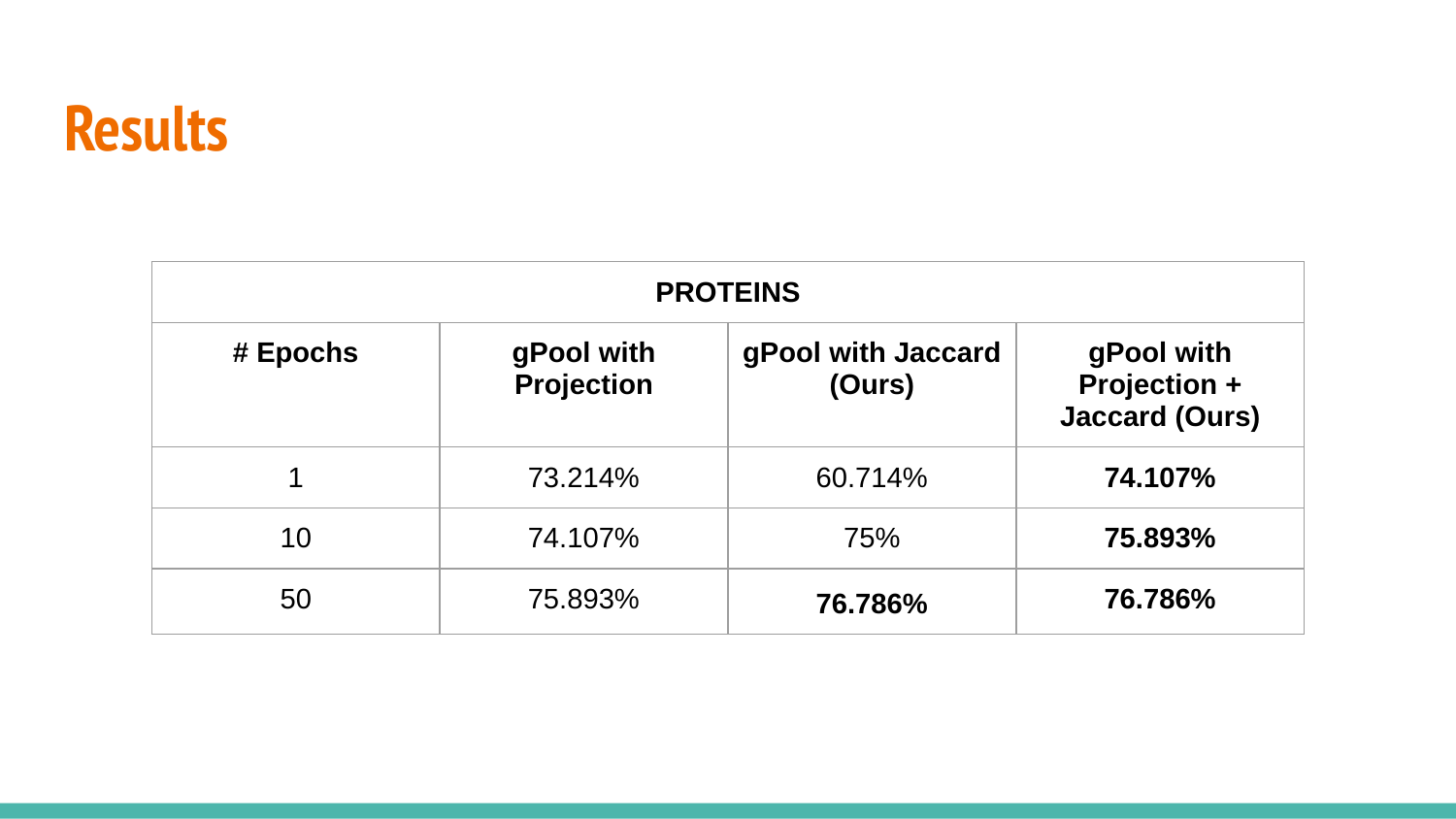

# Results
| PROTEINS |  |  |  |
| --- | --- | --- | --- |
| # Epochs | gPool with Projection | gPool with Jaccard (Ours) | gPool with Projection + Jaccard (Ours) |
| 1 | 73.214% | 60.714% | 74.107% |
| 10 | 74.107% | 75% | 75.893% |
| 50 | 75.893% | 76.786% | 76.786% |